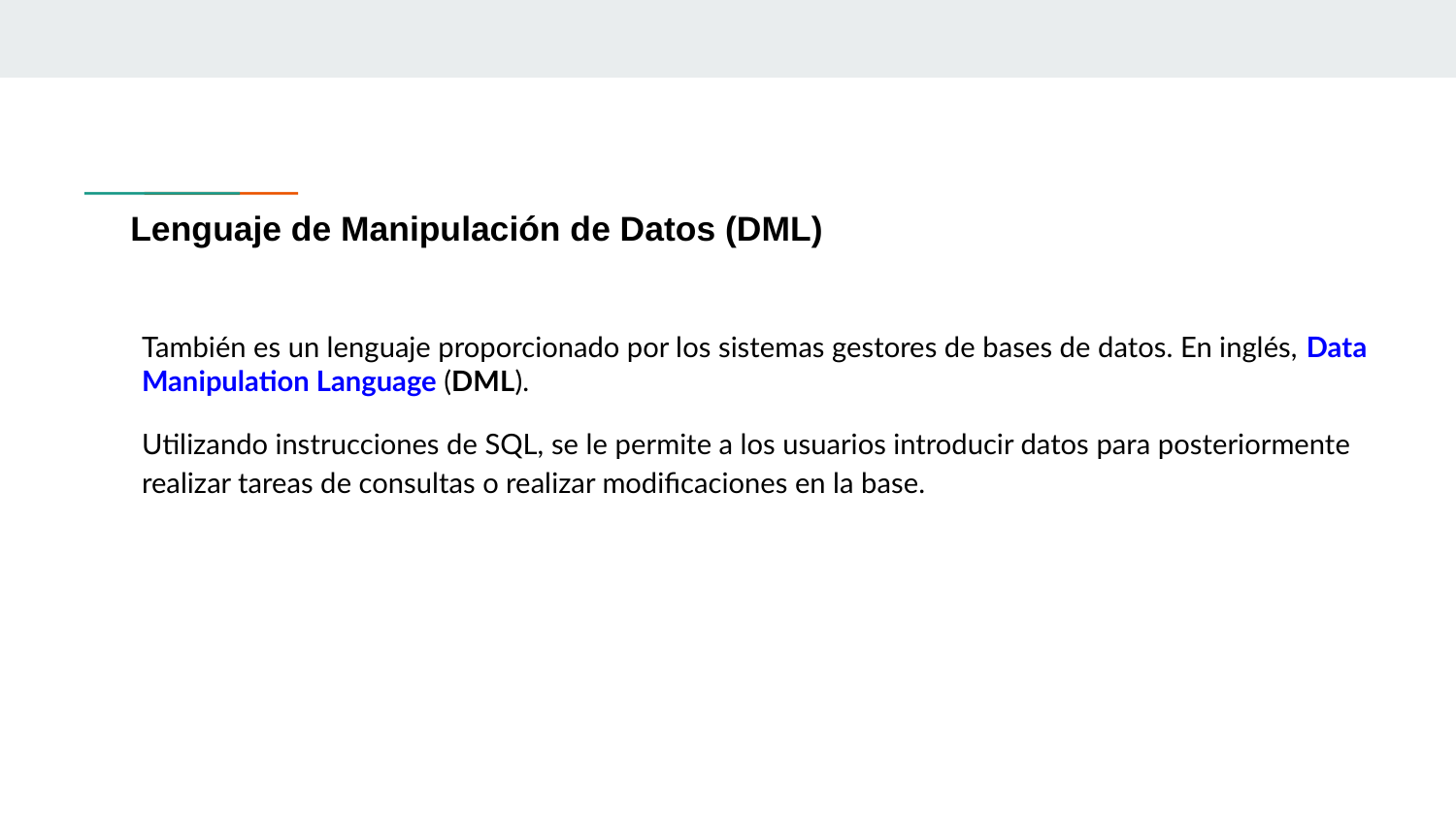

# Lenguaje de Manipulación de Datos (DML)

También es un lenguaje proporcionado por los sistemas gestores de bases de datos. En inglés, Data Manipulation Language (DML).
Utilizando instrucciones de SQL, se le permite a los usuarios introducir datos para posteriormente realizar tareas de consultas o realizar modificaciones en la base.